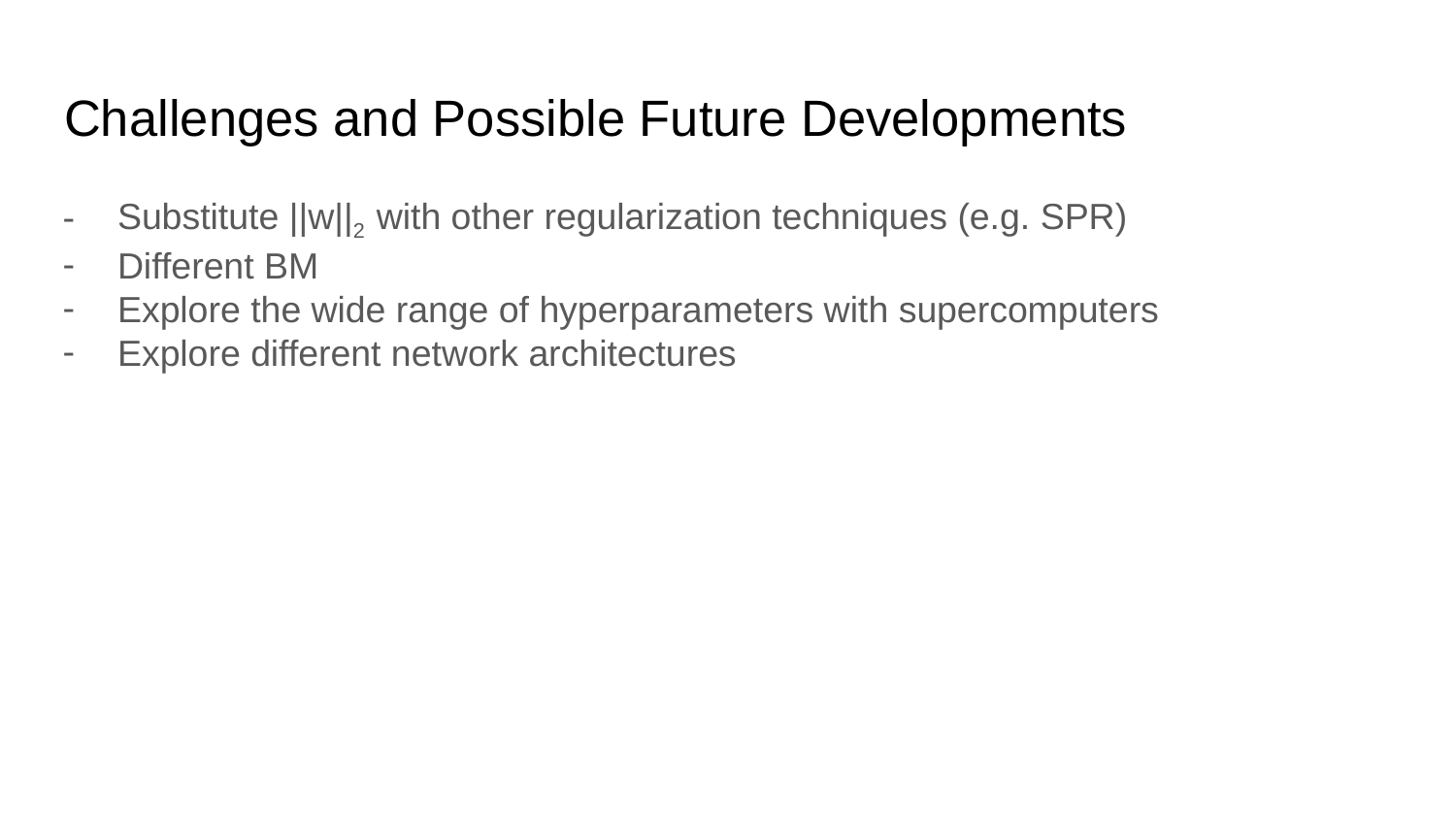

# Challenges and Possible Future Developments
Substitute ||w||2  with other regularization techniques (e.g. SPR)
Different BM
Explore the wide range of hyperparameters with supercomputers
Explore different network architectures